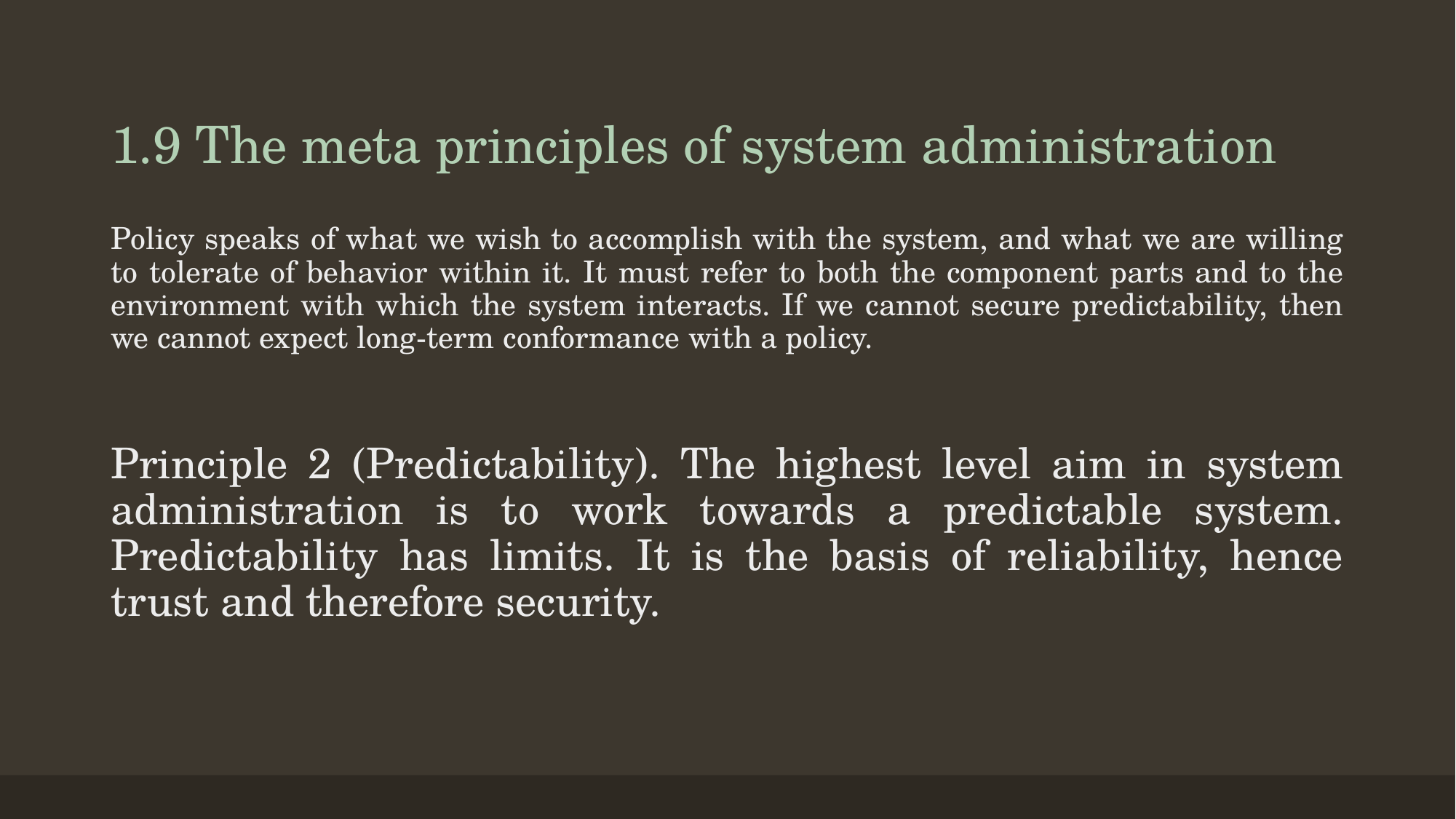

# 1.9 The meta principles of system administration
Policy speaks of what we wish to accomplish with the system, and what we are willing to tolerate of behavior within it. It must refer to both the component parts and to the environment with which the system interacts. If we cannot secure predictability, then we cannot expect long-term conformance with a policy.

Principle 2 (Predictability). The highest level aim in system administration is to work towards a predictable system. Predictability has limits. It is the basis of reliability, hence trust and therefore security.